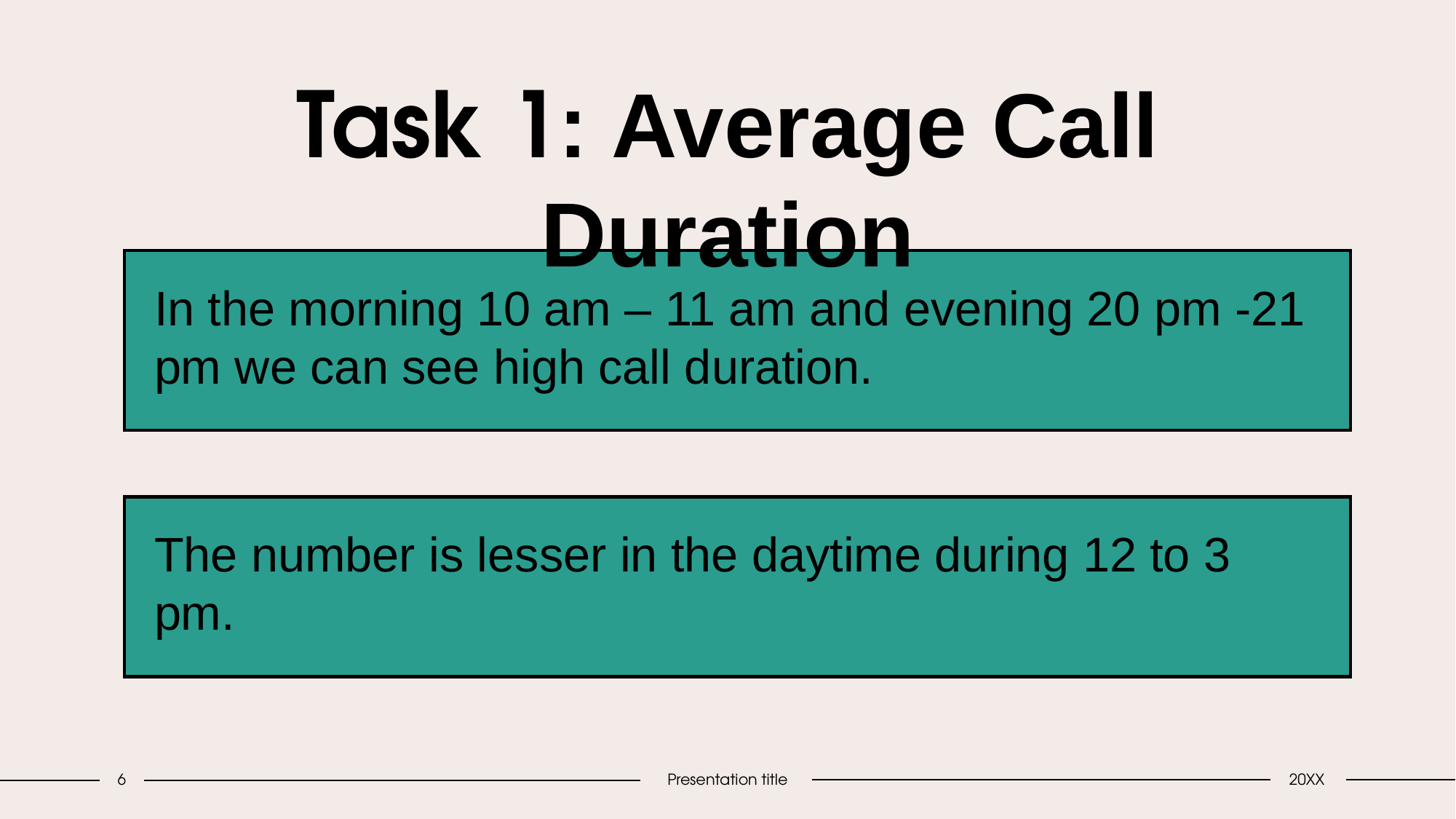

# Task 1: Average Call Duration
In the morning 10 am – 11 am and evening 20 pm -21 pm we can see high call duration.
The number is lesser in the daytime during 12 to 3 pm.
6
Presentation title
20XX